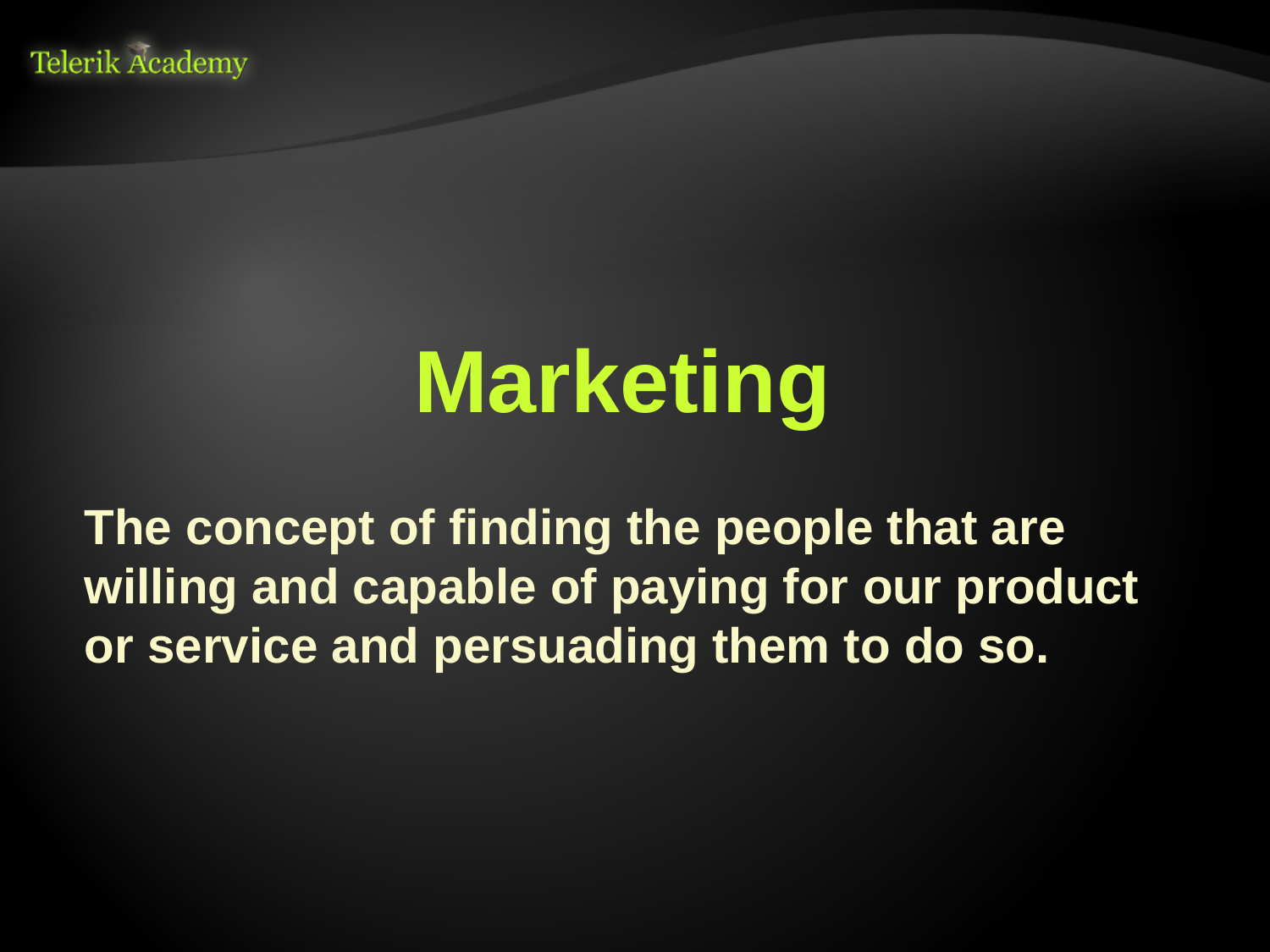

# Marketing
The concept of finding the people that are willing and capable of paying for our product or service and persuading them to do so.